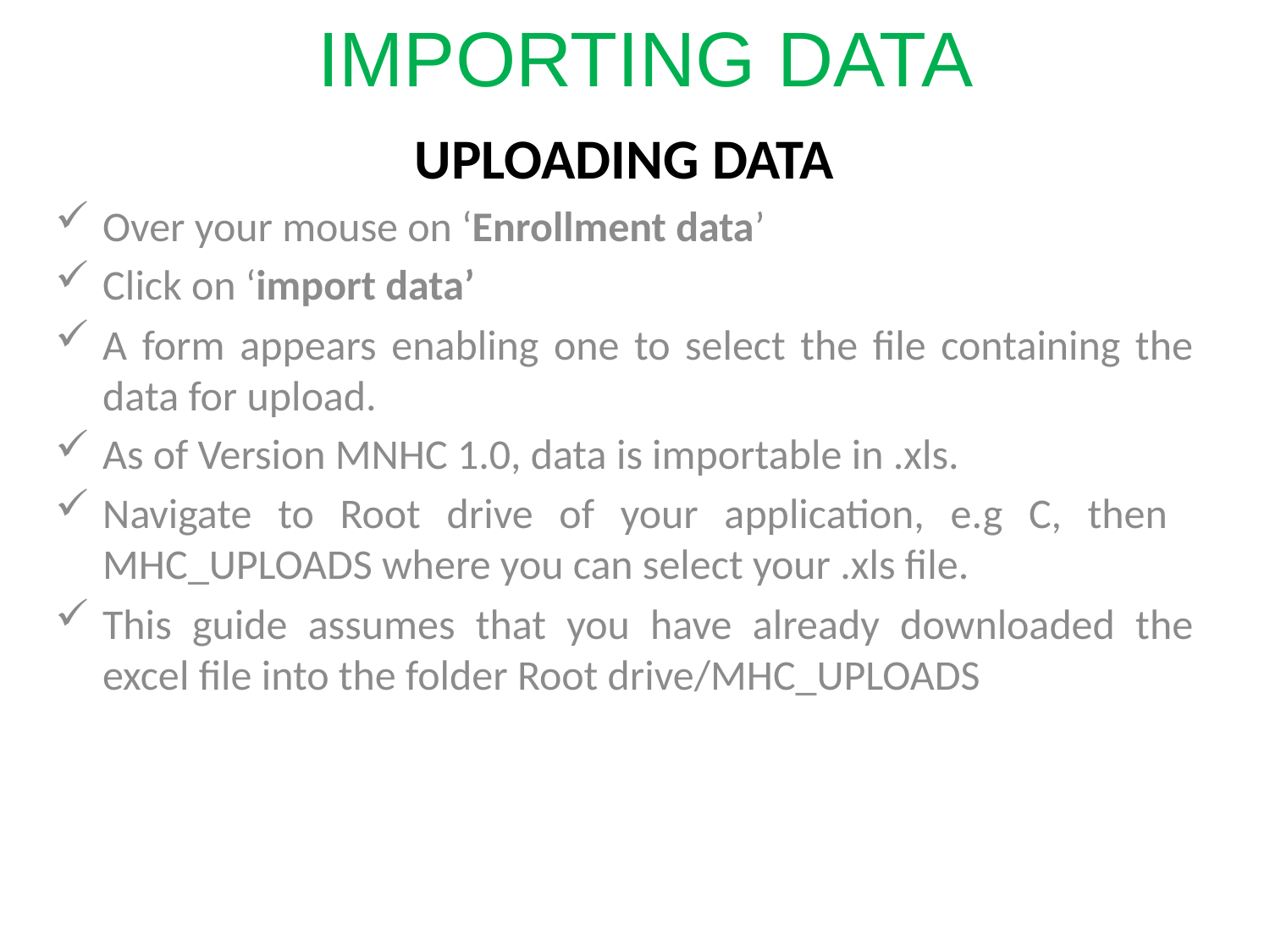

# IMPORTING DATA
UPLOADING DATA
Over your mouse on ‘Enrollment data’
Click on ‘import data’
A form appears enabling one to select the file containing the data for upload.
As of Version MNHC 1.0, data is importable in .xls.
Navigate to Root drive of your application, e.g C, then  MHC_UPLOADS where you can select your .xls file.
This guide assumes that you have already downloaded the excel file into the folder Root drive/MHC_UPLOADS